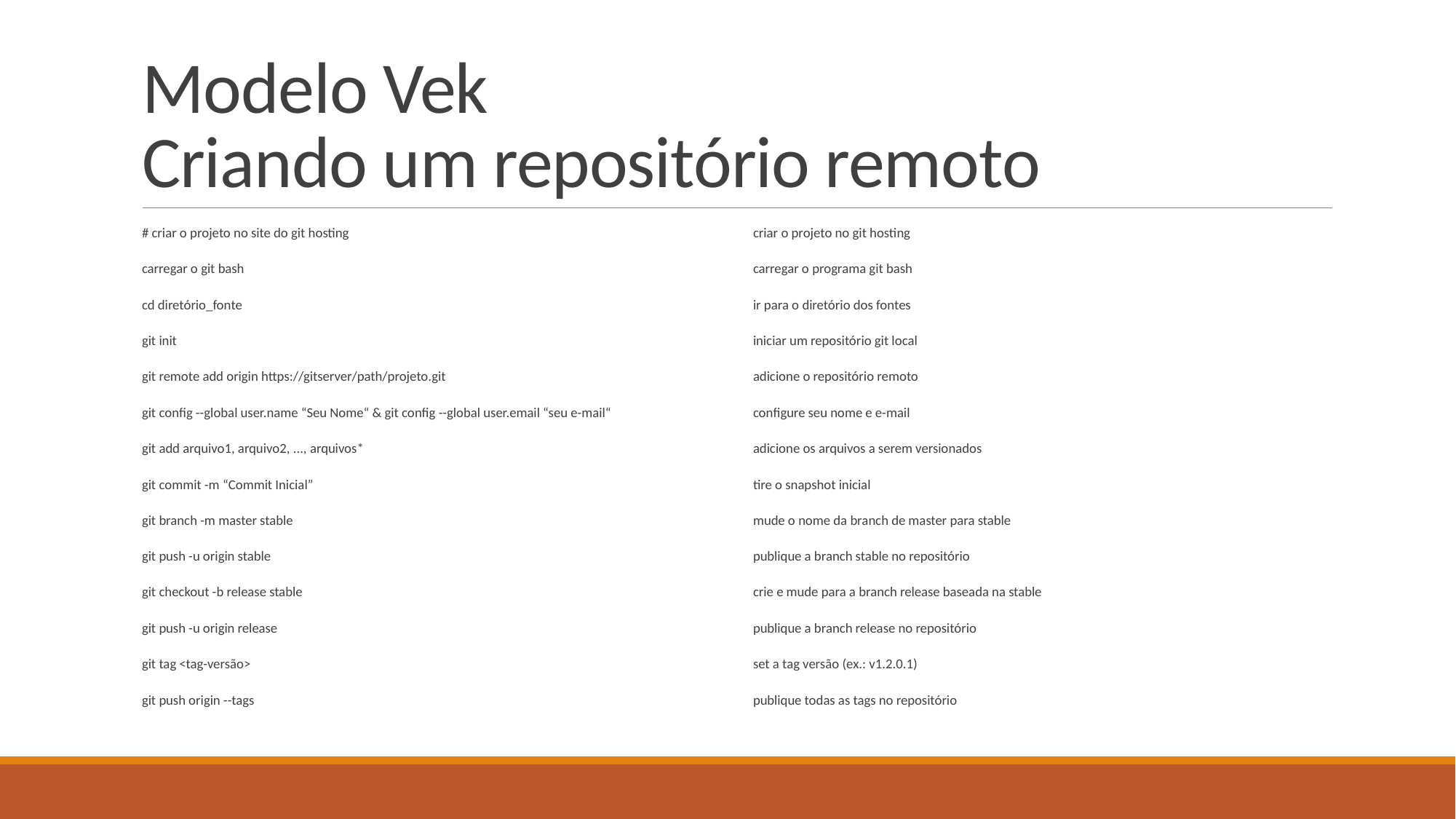

# Modelo Vek Criando um repositório remoto
# criar o projeto no site do git hosting
carregar o git bash
cd diretório_fonte
git init
git remote add origin https://gitserver/path/projeto.git
git config --global user.name “Seu Nome“ & git config --global user.email “seu e-mail“
git add arquivo1, arquivo2, ..., arquivos*
git commit -m “Commit Inicial”
git branch -m master stable
git push -u origin stable
git checkout -b release stable
git push -u origin release
git tag <tag-versão>
git push origin --tags
criar o projeto no git hosting
carregar o programa git bash
ir para o diretório dos fontes
iniciar um repositório git local
adicione o repositório remoto
configure seu nome e e-mail
adicione os arquivos a serem versionados
tire o snapshot inicial
mude o nome da branch de master para stable
publique a branch stable no repositório
crie e mude para a branch release baseada na stable
publique a branch release no repositório
set a tag versão (ex.: v1.2.0.1)
publique todas as tags no repositório